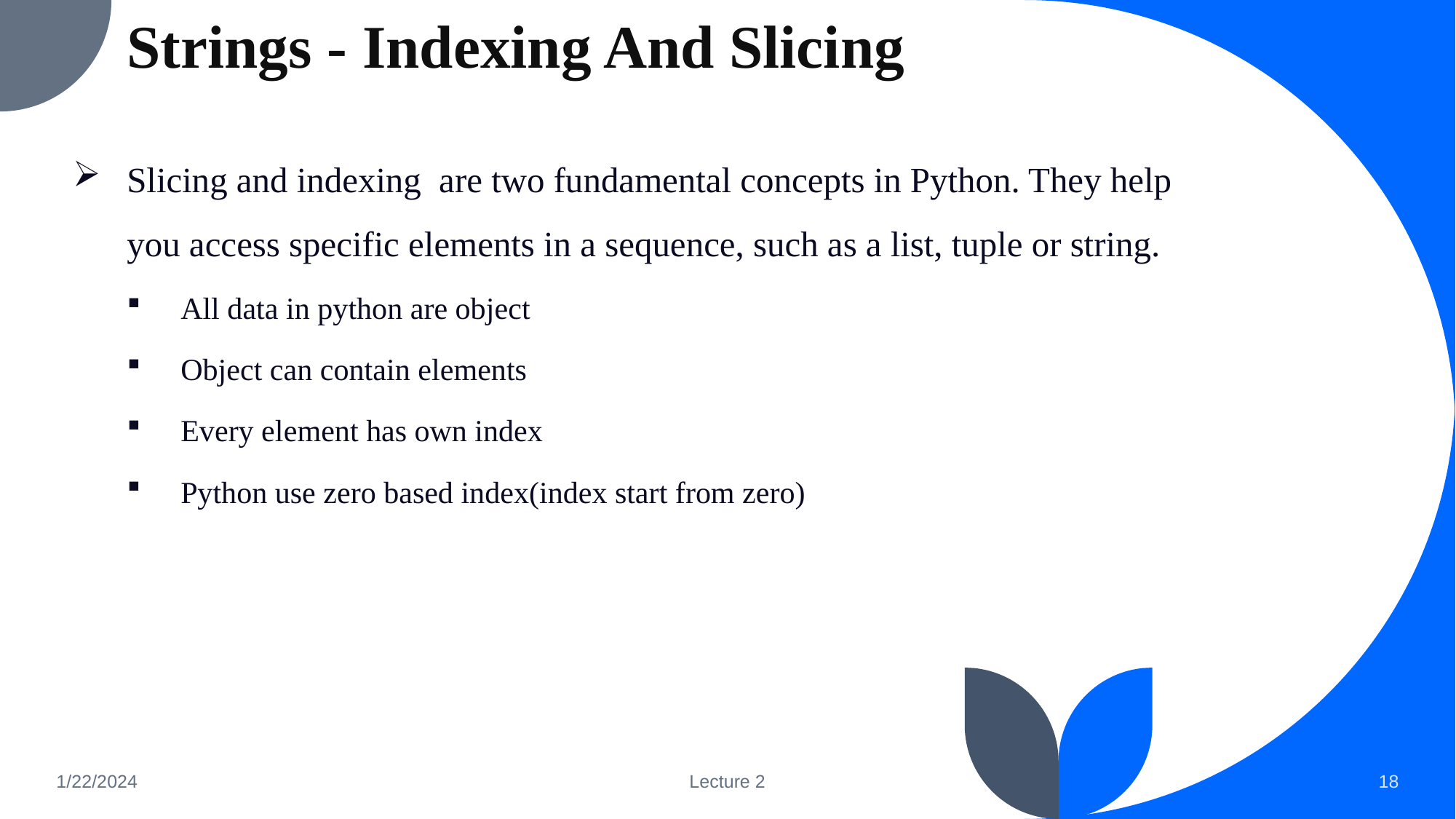

# Strings - Indexing And Slicing
Slicing and indexing  are two fundamental concepts in Python. They help you access specific elements in a sequence, such as a list, tuple or string.
All data in python are object
Object can contain elements
Every element has own index
Python use zero based index(index start from zero)

1/22/2024
Lecture 2
18